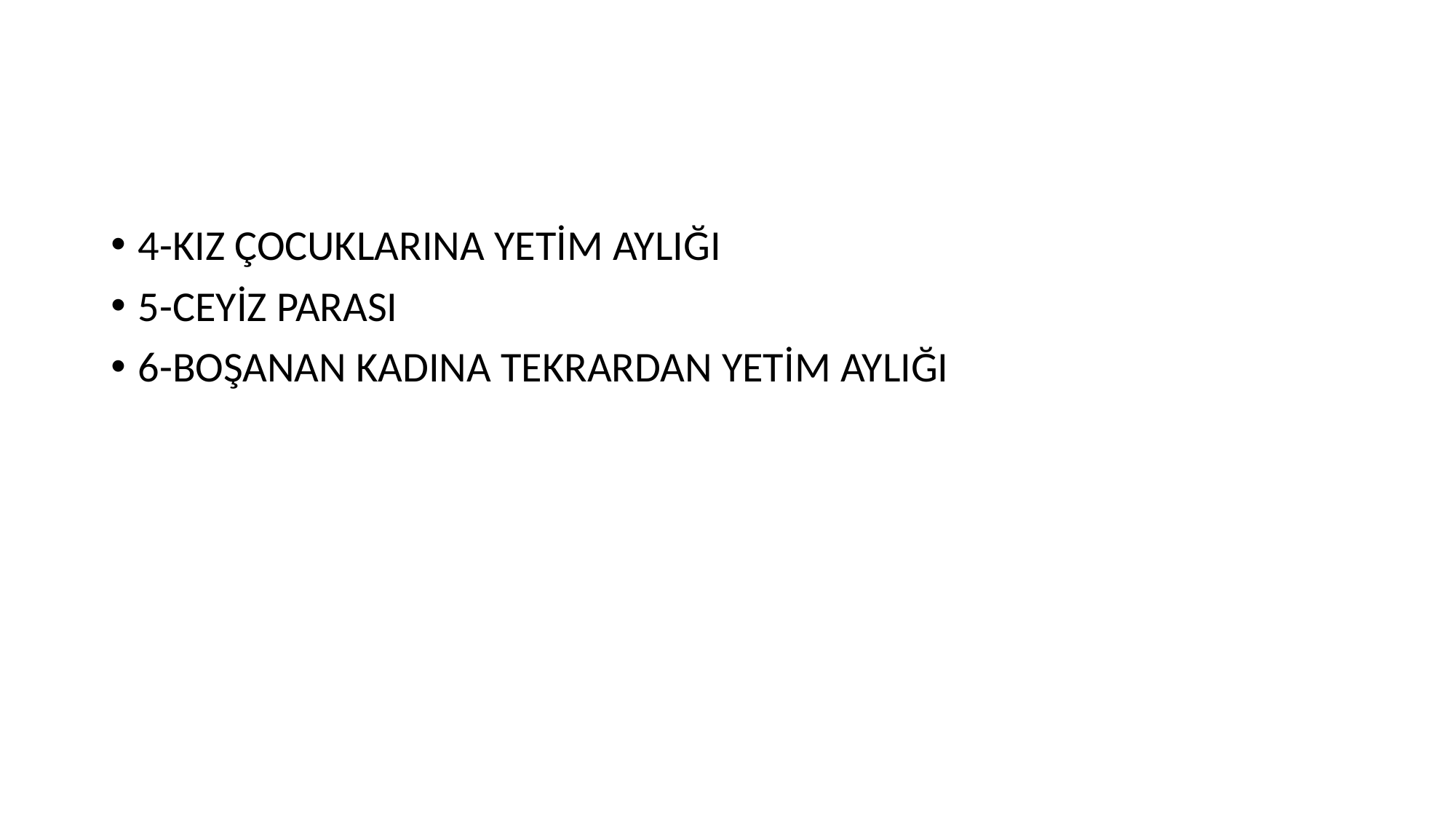

#
4-KIZ ÇOCUKLARINA YETİM AYLIĞI
5-CEYİZ PARASI
6-BOŞANAN KADINA TEKRARDAN YETİM AYLIĞI